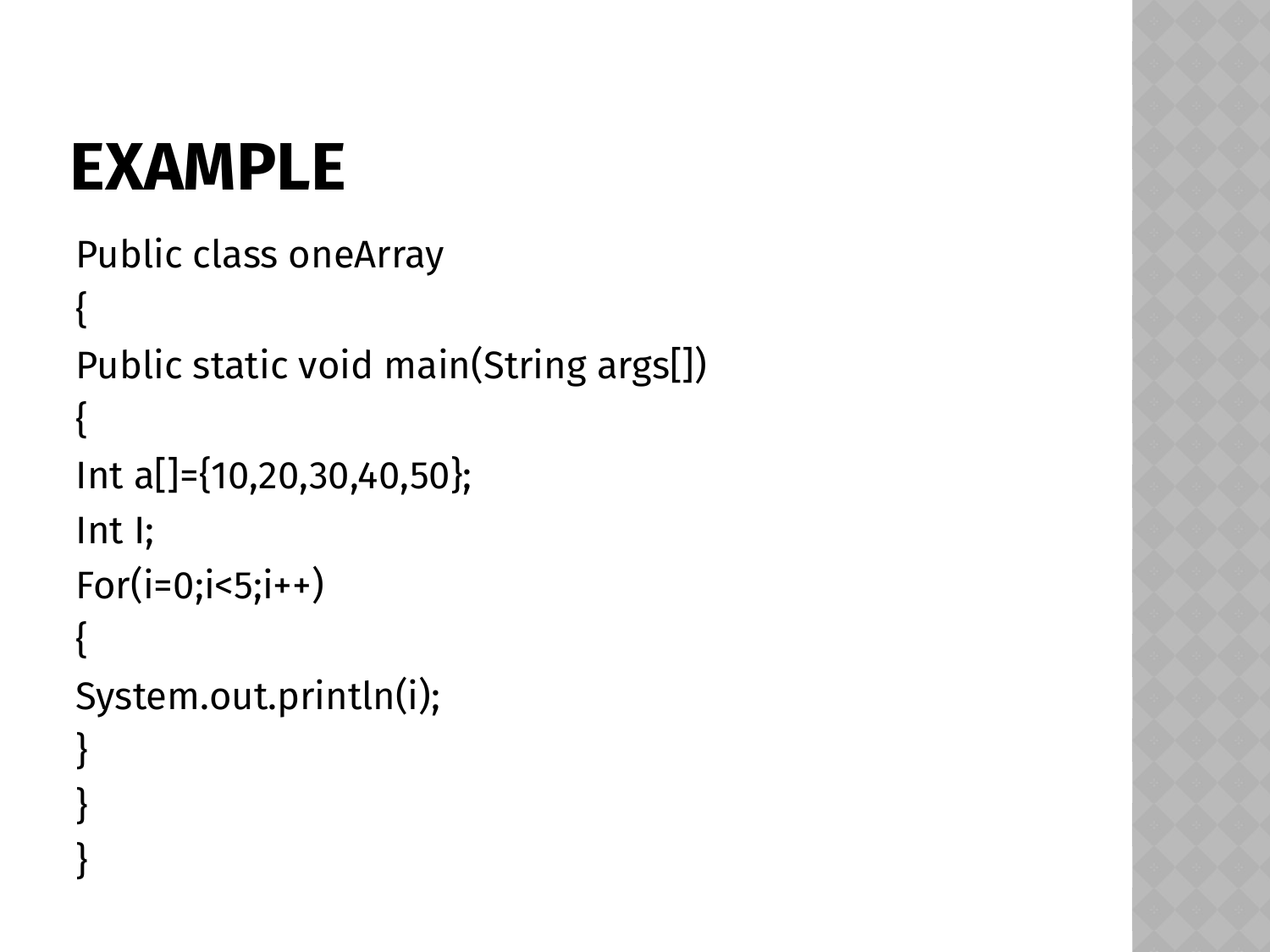

# Example
Public class oneArray
{
Public static void main(String args[])
{
Int a[]={10,20,30,40,50};
Int I;
For(i=0;i<5;i++)
{
System.out.println(i);
}
}
}